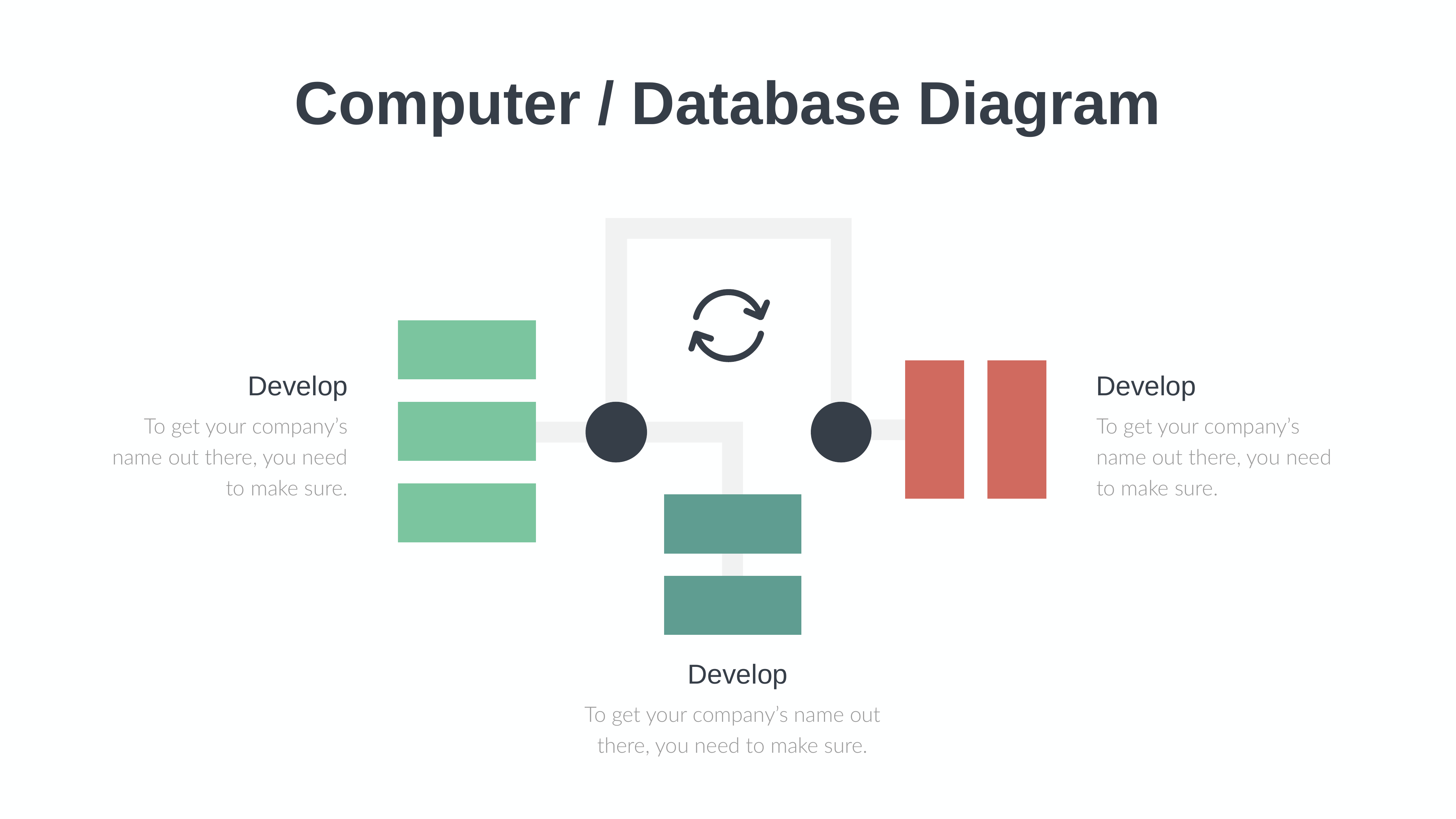

Computer / Database Diagram

Develop
To get your company’s name out there, you need to make sure.
Develop
To get your company’s name out there, you need to make sure.

Develop
To get your company’s name out there, you need to make sure.